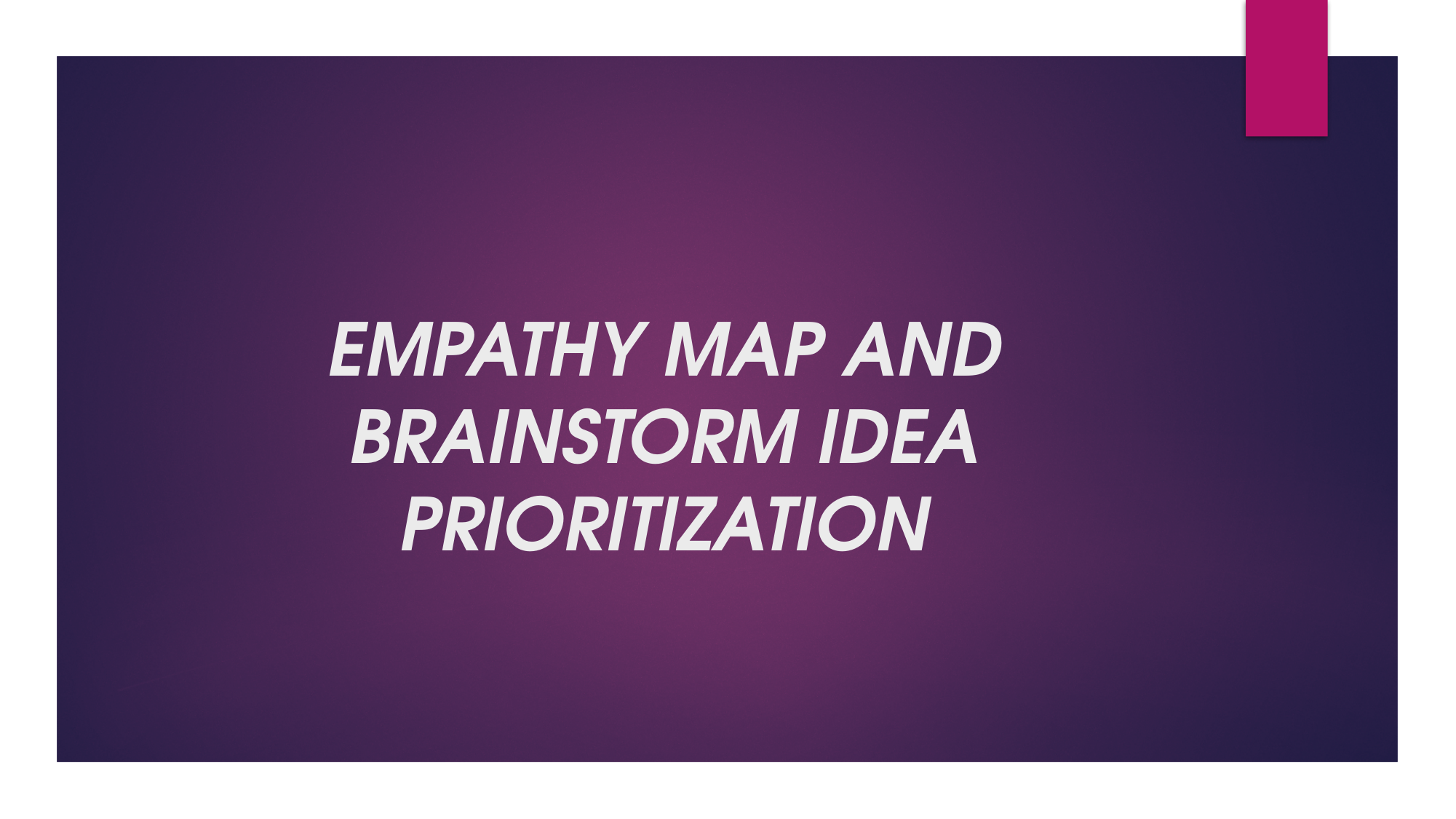

# EMPATHY MAP AND BRAINSTORM IDEA PRIORITIZATION